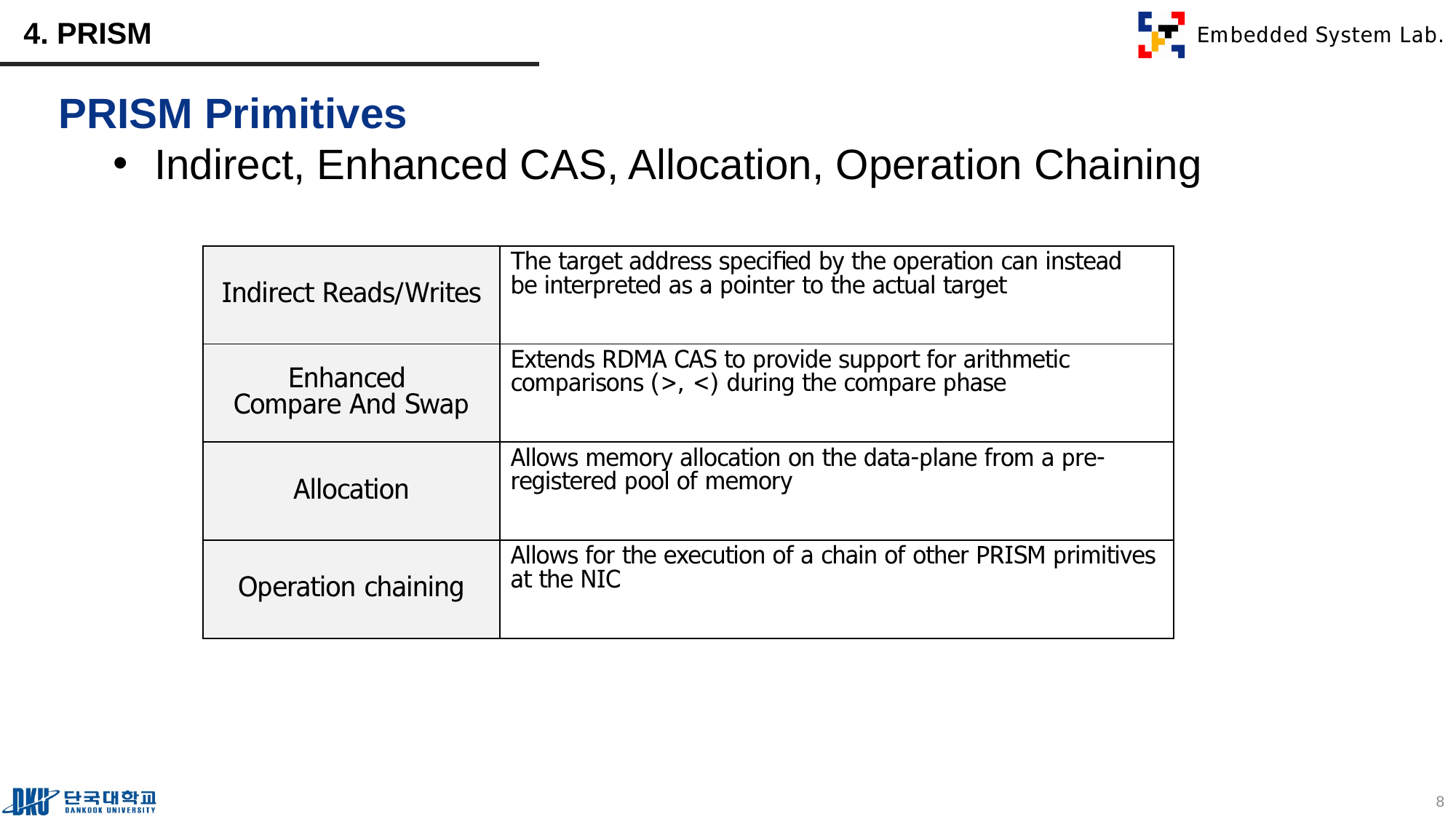

# 4. PRISM
PRISM Primitives
Indirect, Enhanced CAS, Allocation, Operation Chaining

| Indirect Reads/Writes | The target address specified by the operation can instead be interpreted as a pointer to the actual target |
| --- | --- |
| Enhanced Compare And Swap | Extends RDMA CAS to provide support for arithmetic comparisons (>, <) during the compare phase |
| Allocation | Allows memory allocation on the data-plane from a pre-registered pool of memory |
| Operation chaining | Allows for the execution of a chain of other PRISM primitives at the NIC |
8